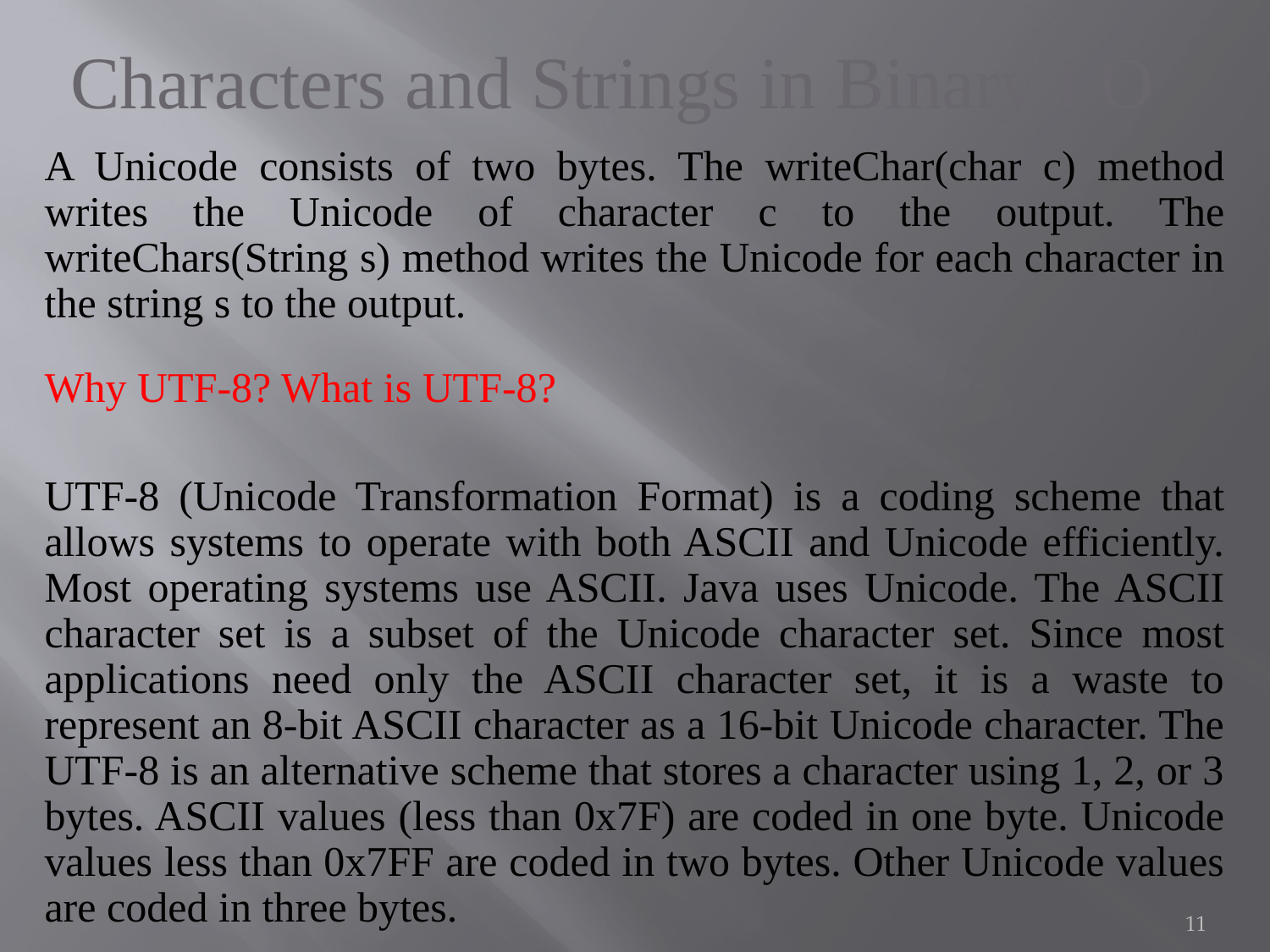

# Characters and Strings in Binary I/O
A Unicode consists of two bytes. The writeChar(char c) method writes the Unicode of character c to the output. The writeChars(String s) method writes the Unicode for each character in the string s to the output.
Why UTF-8? What is UTF-8?

UTF-8 (Unicode Transformation Format) is a coding scheme that allows systems to operate with both ASCII and Unicode efficiently. Most operating systems use ASCII. Java uses Unicode. The ASCII character set is a subset of the Unicode character set. Since most applications need only the ASCII character set, it is a waste to represent an 8-bit ASCII character as a 16-bit Unicode character. The UTF-8 is an alternative scheme that stores a character using 1, 2, or 3 bytes. ASCII values (less than 0x7F) are coded in one byte. Unicode values less than 0x7FF are coded in two bytes. Other Unicode values are coded in three bytes.
11